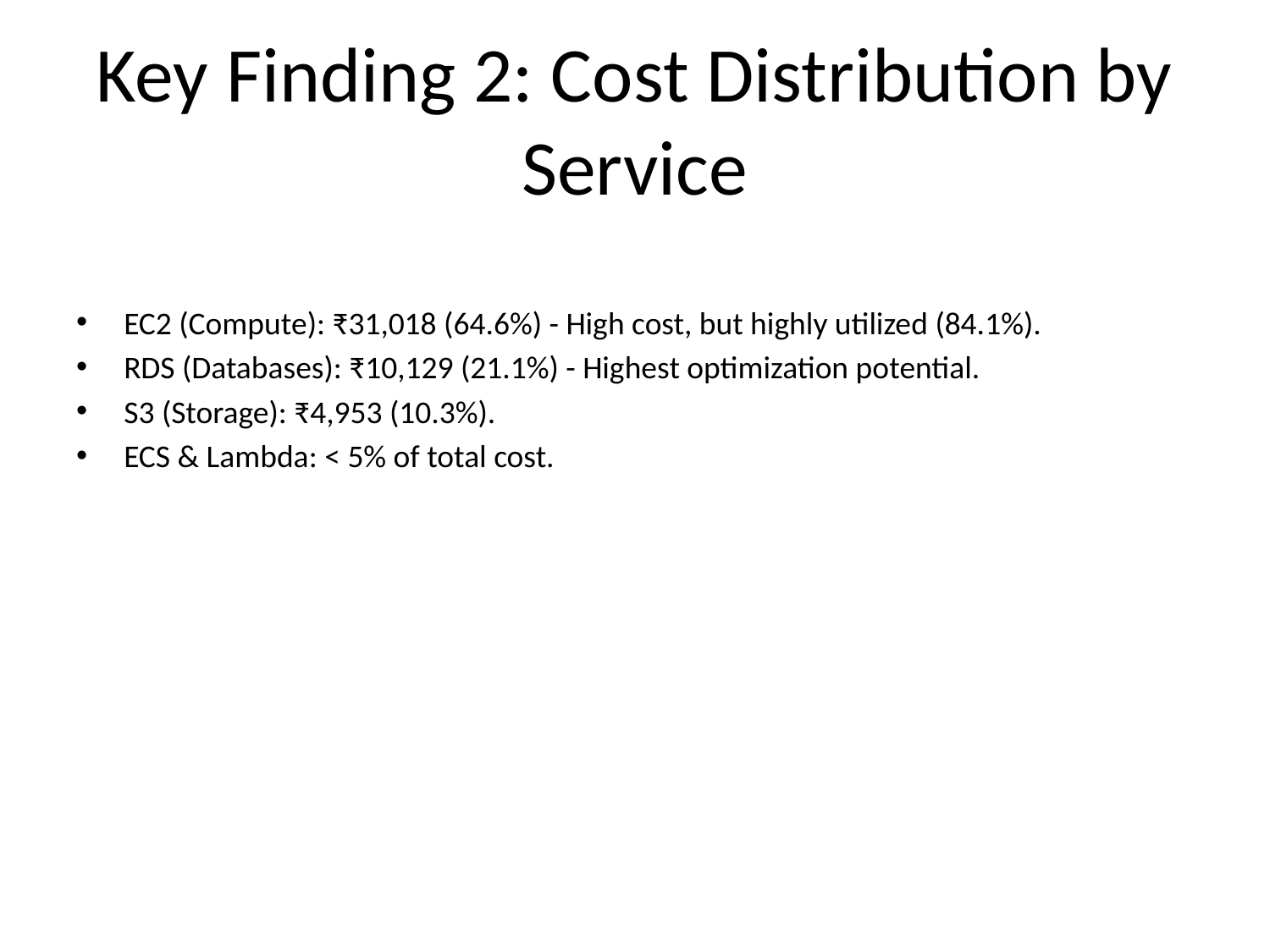

# Key Finding 2: Cost Distribution by Service

EC2 (Compute): ₹31,018 (64.6%) - High cost, but highly utilized (84.1%).
RDS (Databases): ₹10,129 (21.1%) - Highest optimization potential.
S3 (Storage): ₹4,953 (10.3%).
ECS & Lambda: < 5% of total cost.